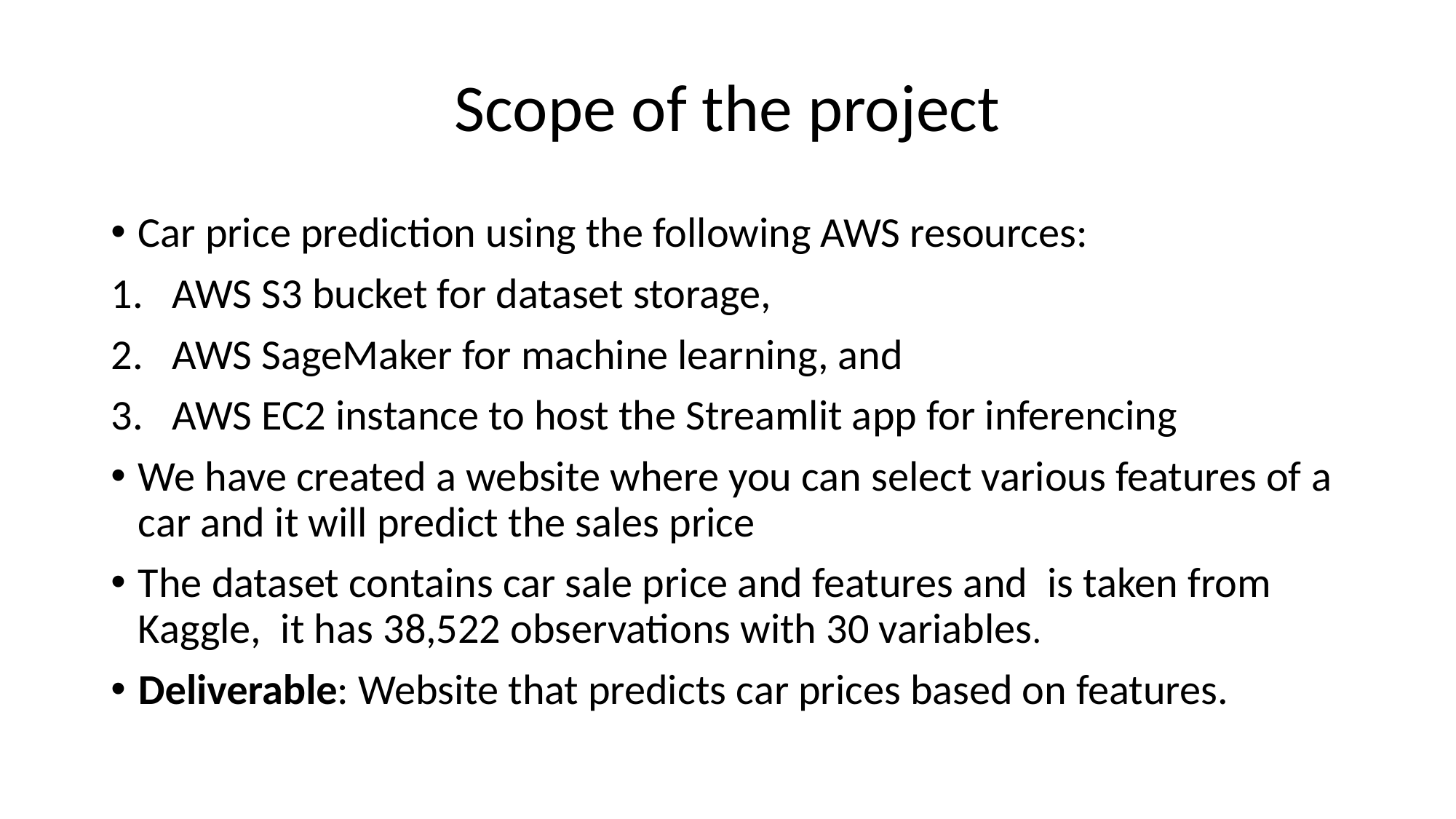

# Scope of the project
Car price prediction using the following AWS resources:
AWS S3 bucket for dataset storage,
AWS SageMaker for machine learning, and
AWS EC2 instance to host the Streamlit app for inferencing
We have created a website where you can select various features of a car and it will predict the sales price
The dataset contains car sale price and features and  is taken from Kaggle,  it has 38,522 observations with 30 variables.
Deliverable: Website that predicts car prices based on features.